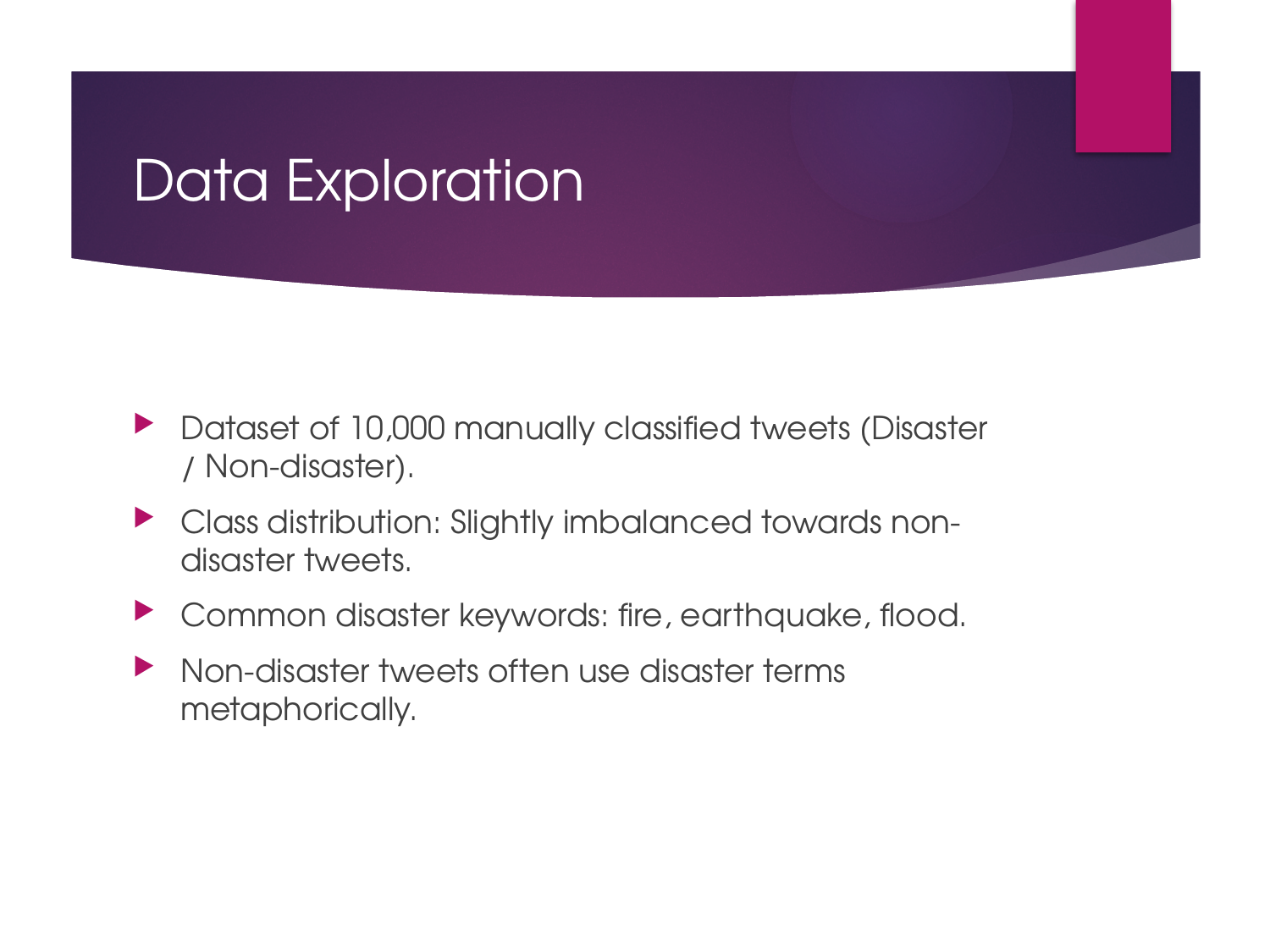

# Data Exploration

Dataset of 10,000 manually classified tweets (Disaster / Non-disaster).
Class distribution: Slightly imbalanced towards non-disaster tweets.
Common disaster keywords: fire, earthquake, flood.
Non-disaster tweets often use disaster terms metaphorically.